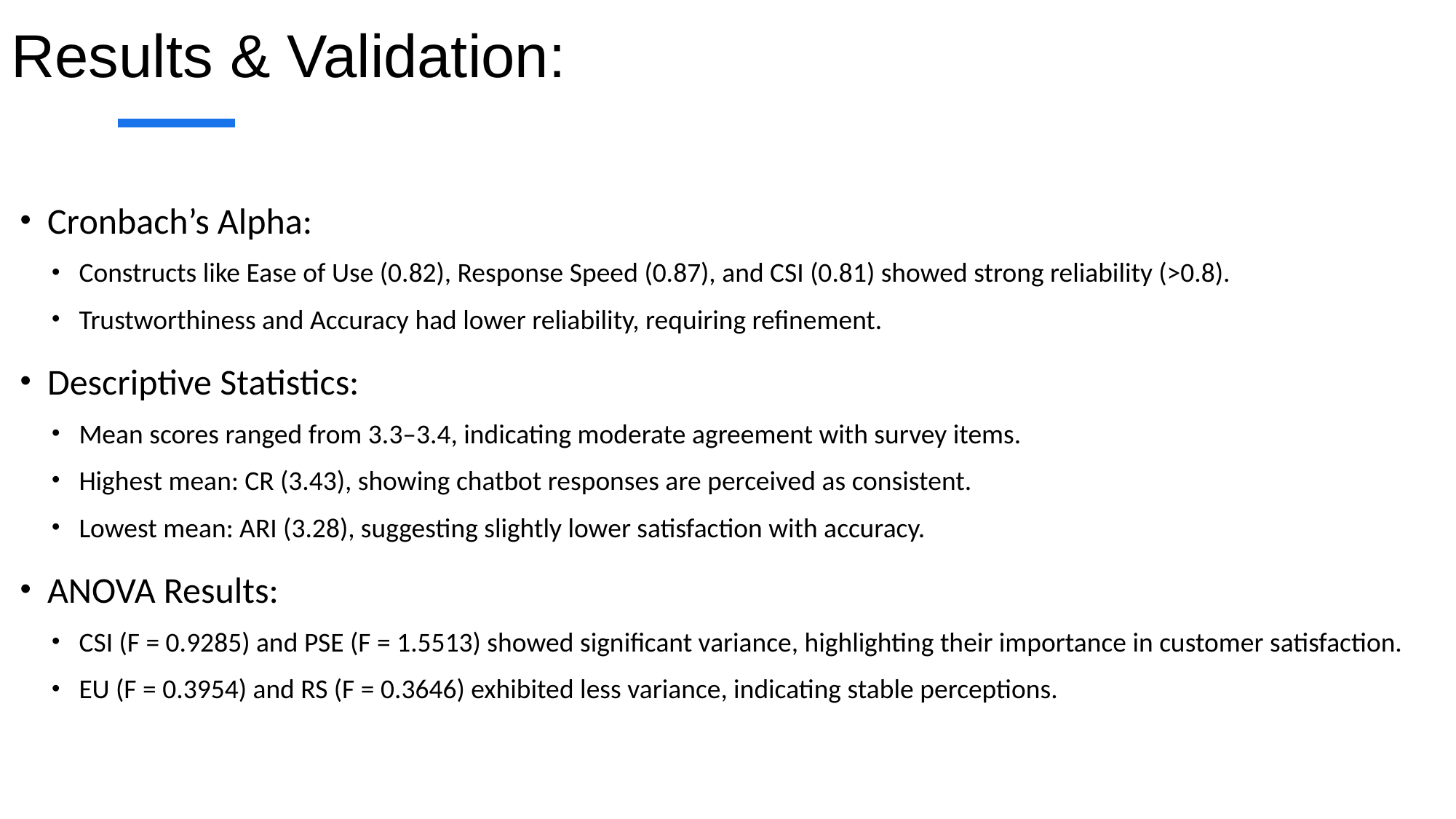

# Results & Validation:
Cronbach’s Alpha:
Constructs like Ease of Use (0.82), Response Speed (0.87), and CSI (0.81) showed strong reliability (>0.8).
Trustworthiness and Accuracy had lower reliability, requiring refinement.
Descriptive Statistics:
Mean scores ranged from 3.3–3.4, indicating moderate agreement with survey items.
Highest mean: CR (3.43), showing chatbot responses are perceived as consistent.
Lowest mean: ARI (3.28), suggesting slightly lower satisfaction with accuracy.
ANOVA Results:
CSI (F = 0.9285) and PSE (F = 1.5513) showed significant variance, highlighting their importance in customer satisfaction.
EU (F = 0.3954) and RS (F = 0.3646) exhibited less variance, indicating stable perceptions.